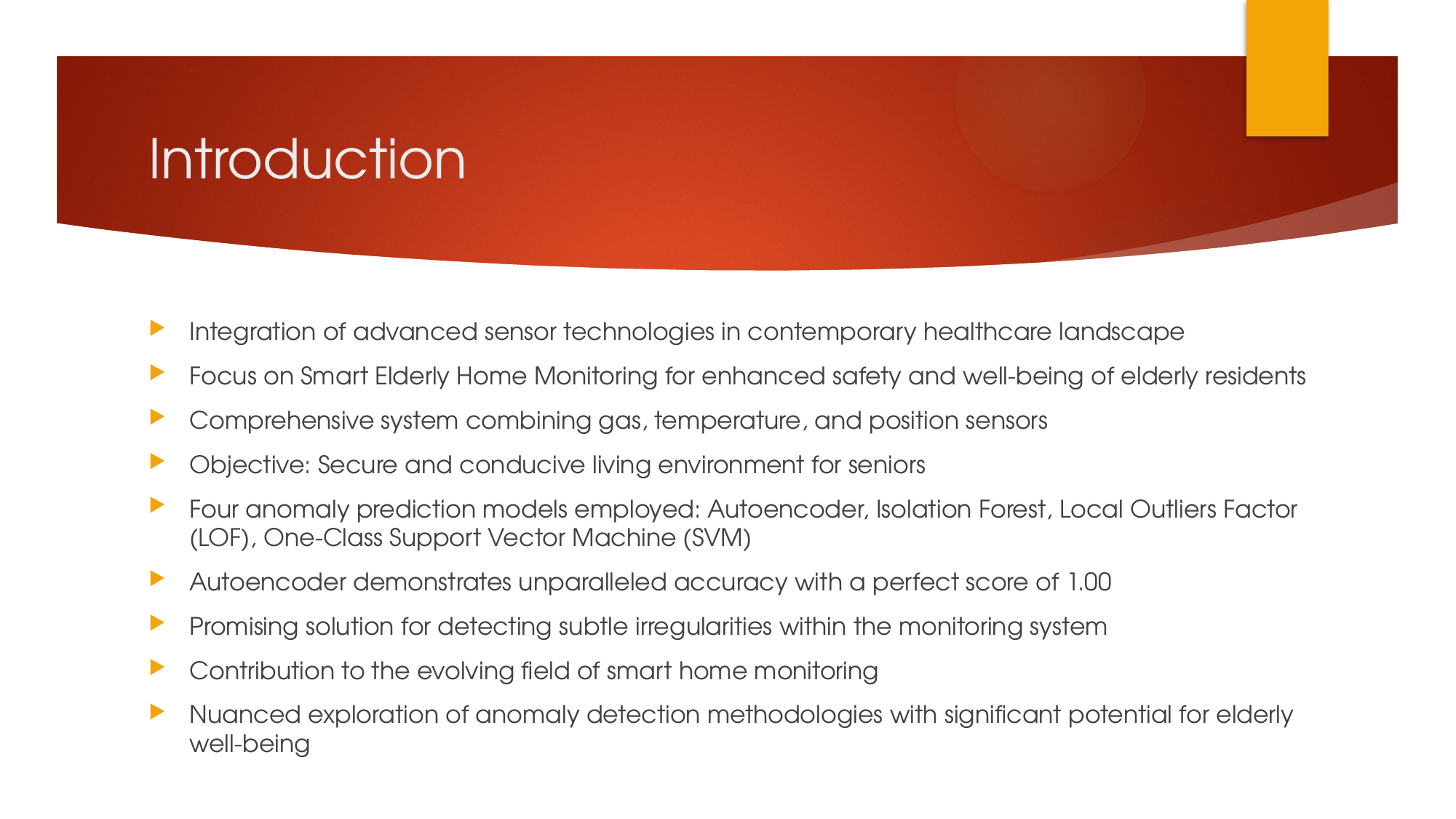

# Introduction
Integration of advanced sensor technologies in contemporary healthcare landscape
Focus on Smart Elderly Home Monitoring for enhanced safety and well-being of elderly residents
Comprehensive system combining gas, temperature, and position sensors
Objective: Secure and conducive living environment for seniors
Four anomaly prediction models employed: Autoencoder, Isolation Forest, Local Outliers Factor (LOF), One-Class Support Vector Machine (SVM)
Autoencoder demonstrates unparalleled accuracy with a perfect score of 1.00
Promising solution for detecting subtle irregularities within the monitoring system
Contribution to the evolving field of smart home monitoring
Nuanced exploration of anomaly detection methodologies with significant potential for elderly well-being